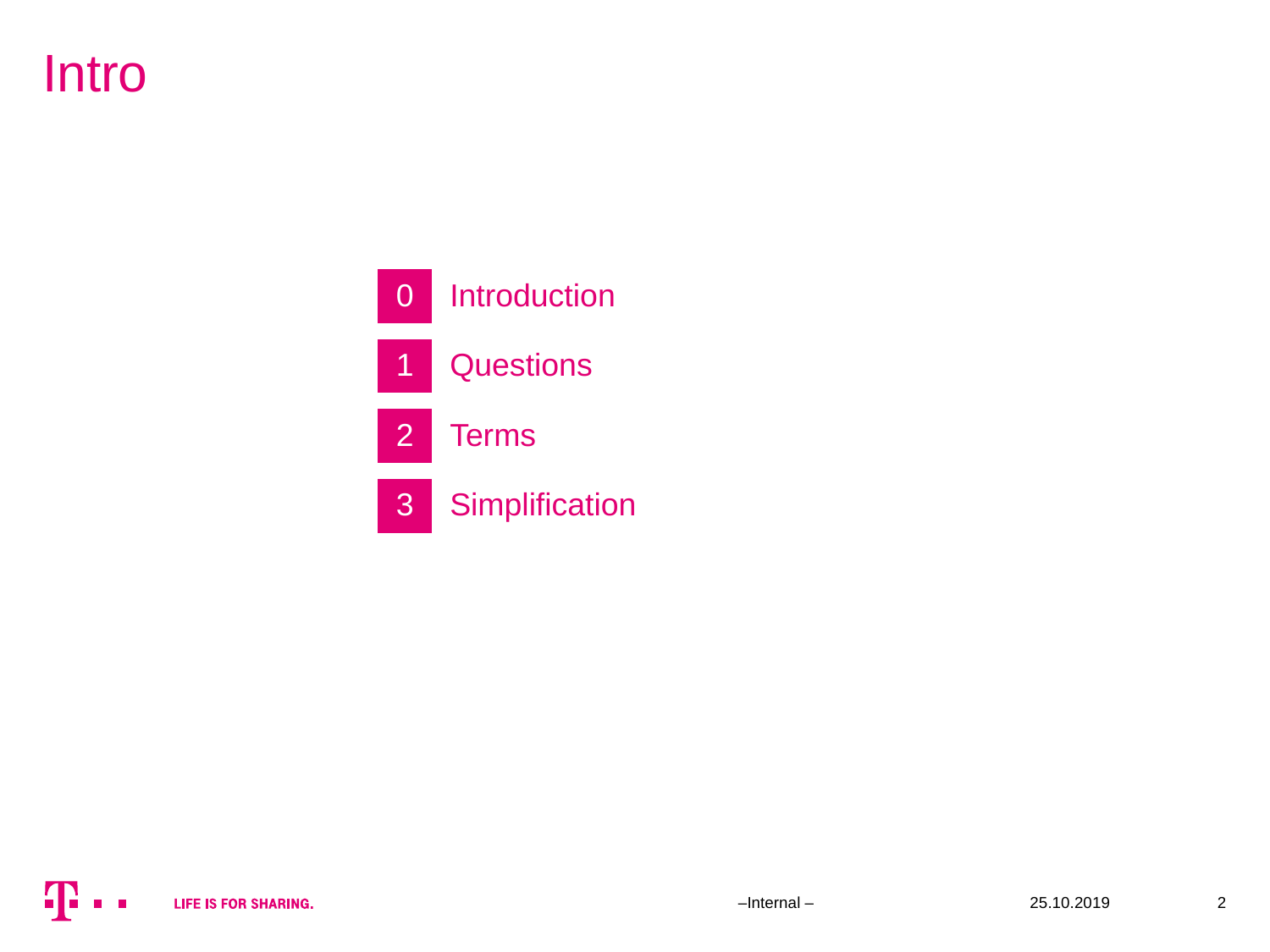

# Intro
0
Introduction
1
Questions
2
Terms
3
Simplification
–Internal –
25.10.2019
2